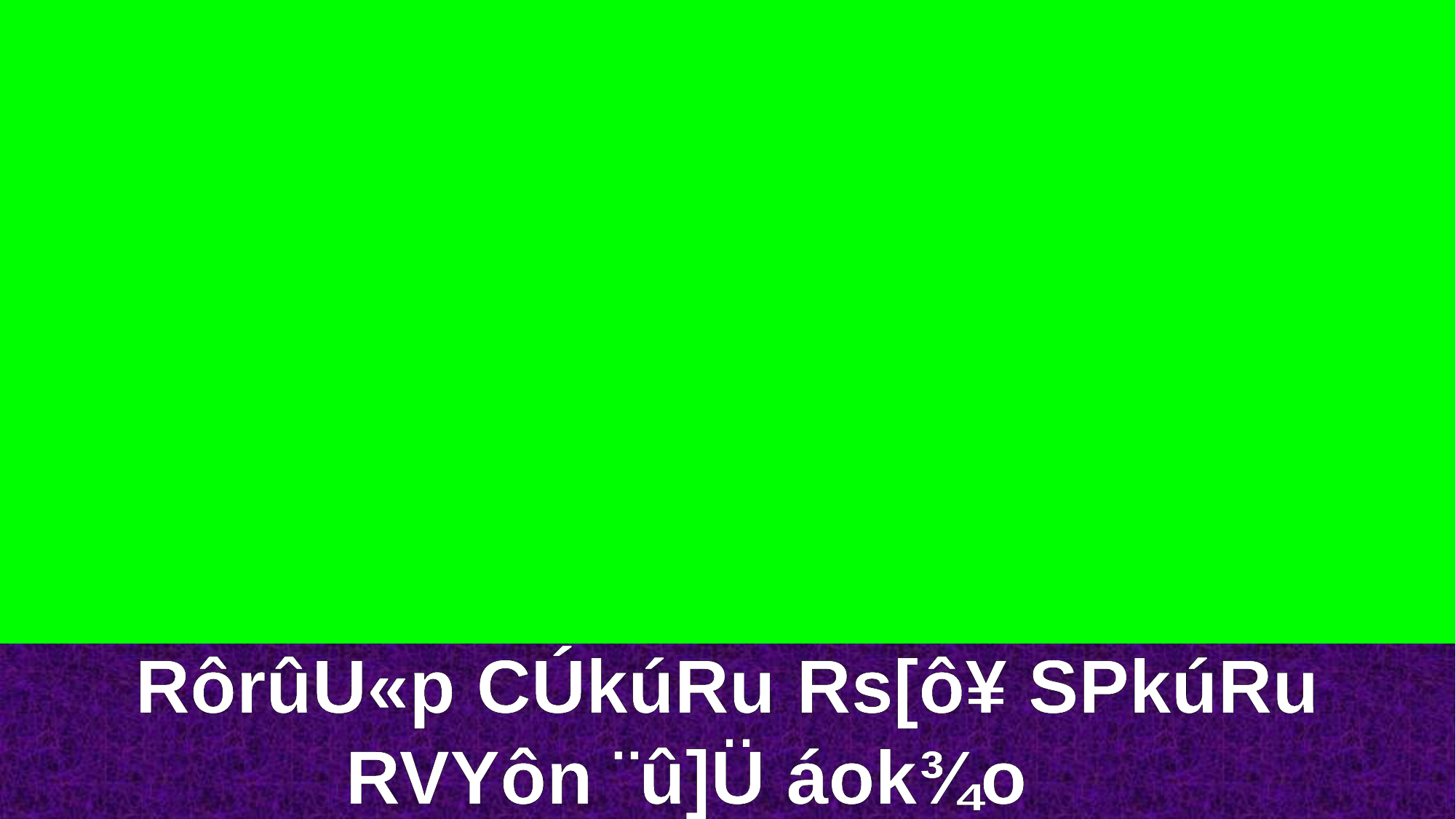

RôrûU«p CÚkúRu Rs[ô¥ SPkúRu
RVYôn ¨û]Ü áok¾o